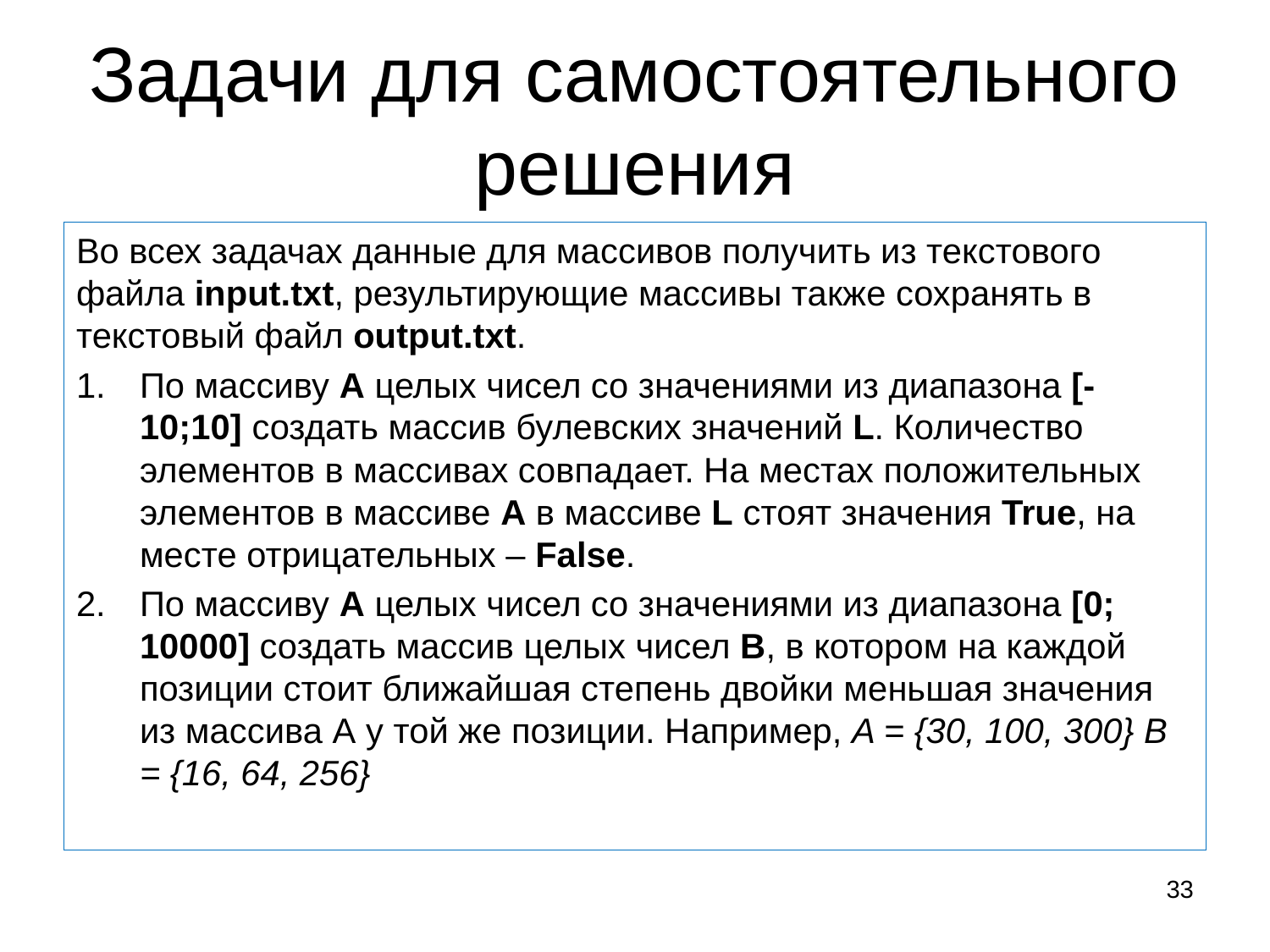

# Задачи для самостоятельного решения
Во всех задачах данные для массивов получить из текстового файла input.txt, результирующие массивы также сохранять в текстовый файл output.txt.
По массиву A целых чисел со значениями из диапазона [-10;10] создать массив булевских значений L. Количество элементов в массивах совпадает. На местах положительных элементов в массиве A в массиве L стоят значения True, на месте отрицательных – False.
По массиву A целых чисел со значениями из диапазона [0; 10000] создать массив целых чисел B, в котором на каждой позиции стоит ближайшая степень двойки меньшая значения из массива A у той же позиции. Например, A = {30, 100, 300} B = {16, 64, 256}
33